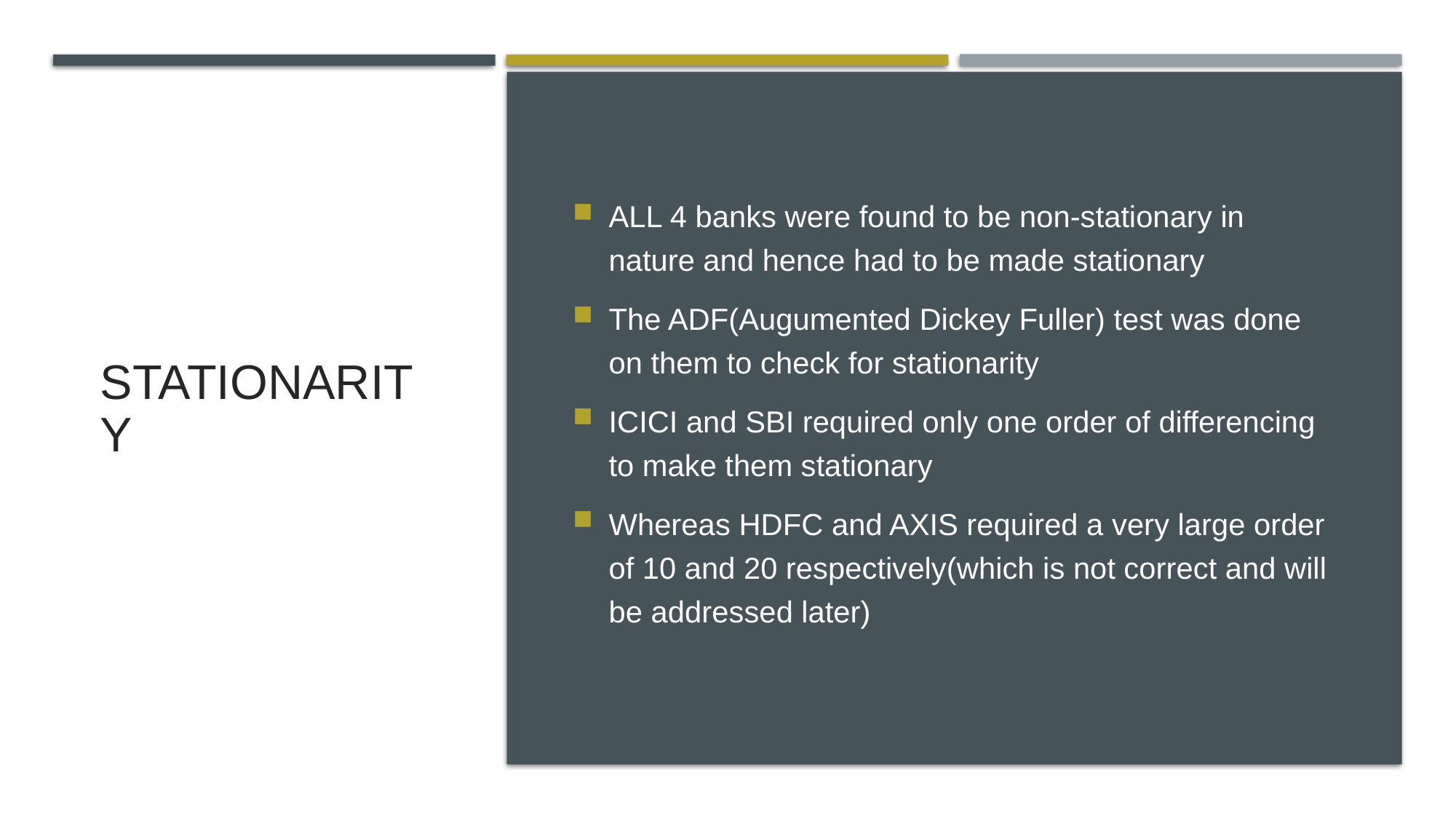

# STATIONARITY
ALL 4 banks were found to be non-stationary in nature and hence had to be made stationary
The ADF(Augumented Dickey Fuller) test was done on them to check for stationarity
ICICI and SBI required only one order of differencing to make them stationary
Whereas HDFC and AXIS required a very large order of 10 and 20 respectively(which is not correct and will be addressed later)